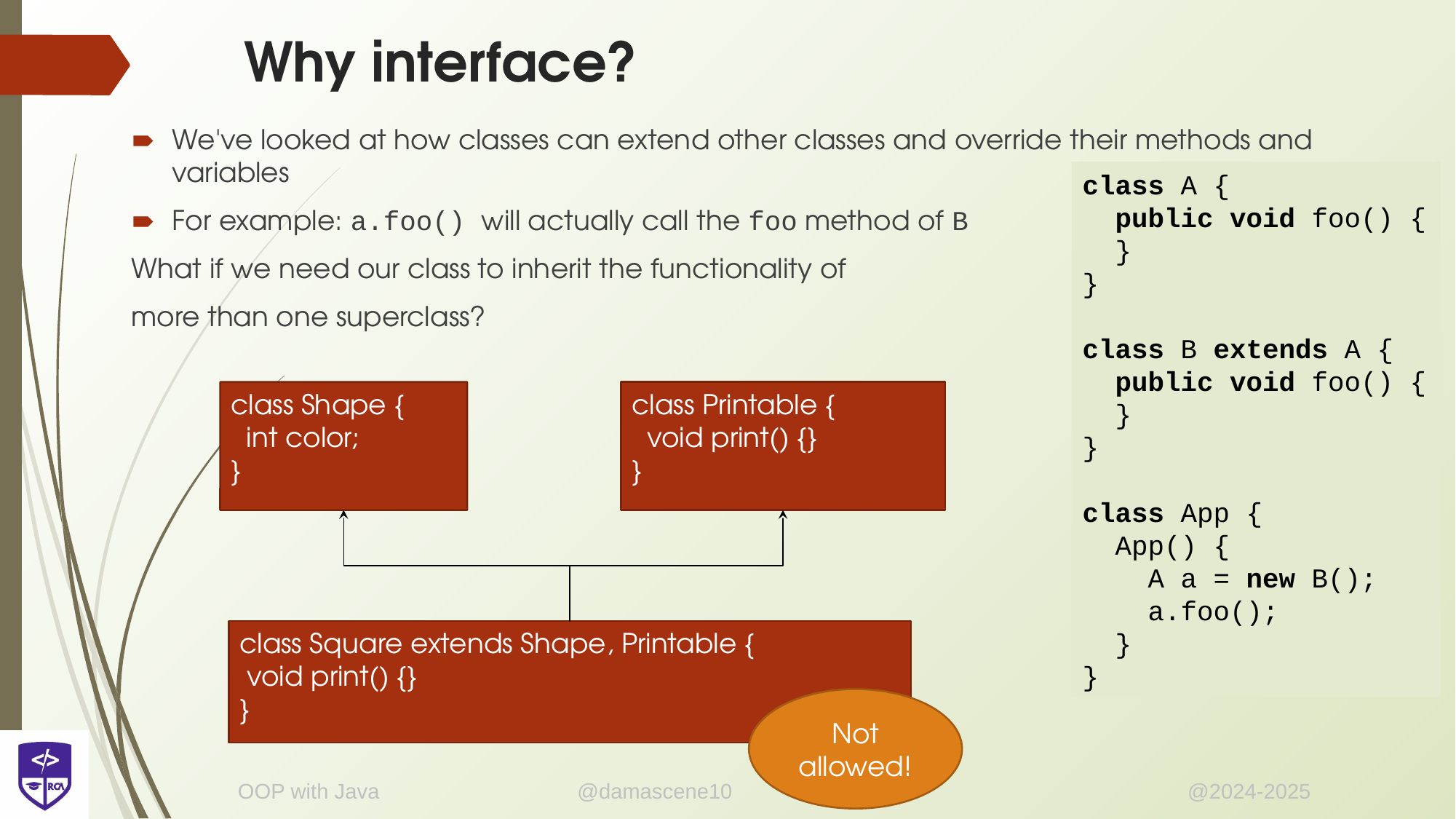

# Why interface?
We've looked at how classes can extend other classes and override their methods and variables
For example: a.foo() will actually call the foo method of B
What if we need our class to inherit the functionality of
more than one superclass?

class A {
  public void foo() {
  }
}

class B extends A {
  public void foo() {
  }
}

class App {
  App() {
    A a = new B();
    a.foo();
  }
}
class Shape {
  int color;
}
class Printable {
  void print() {}
}
class Square extends Shape, Printable {
 void print() {}
}
Not allowed!